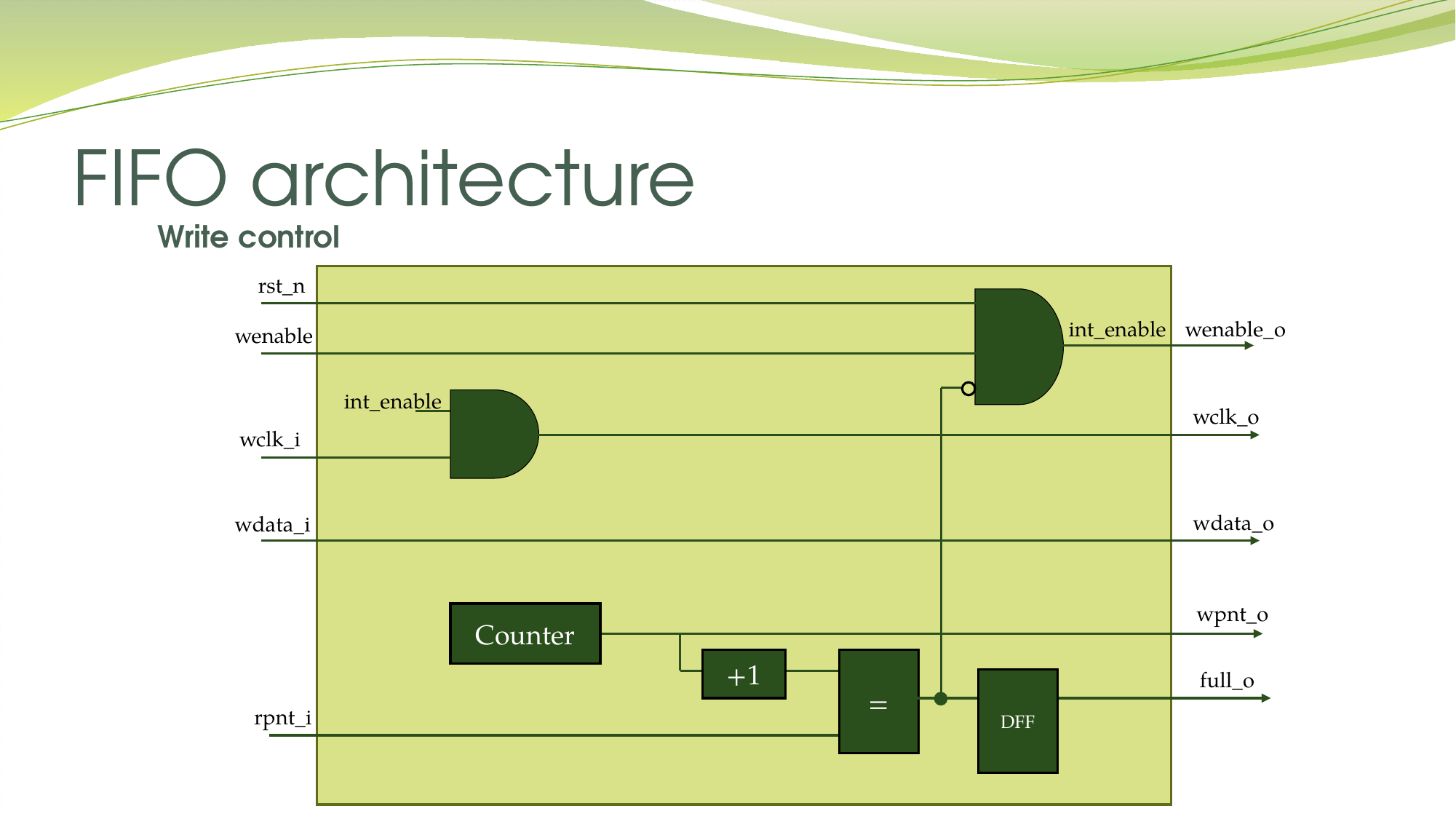

# FIFO architecture
Write control

rst_n

wenable_o
int_enable
wenable

int_enable

wclk_o
wclk_i
wdata_o
wdata_i
wpnt_o
Counter
+1
=
full_o
DFF

rpnt_i